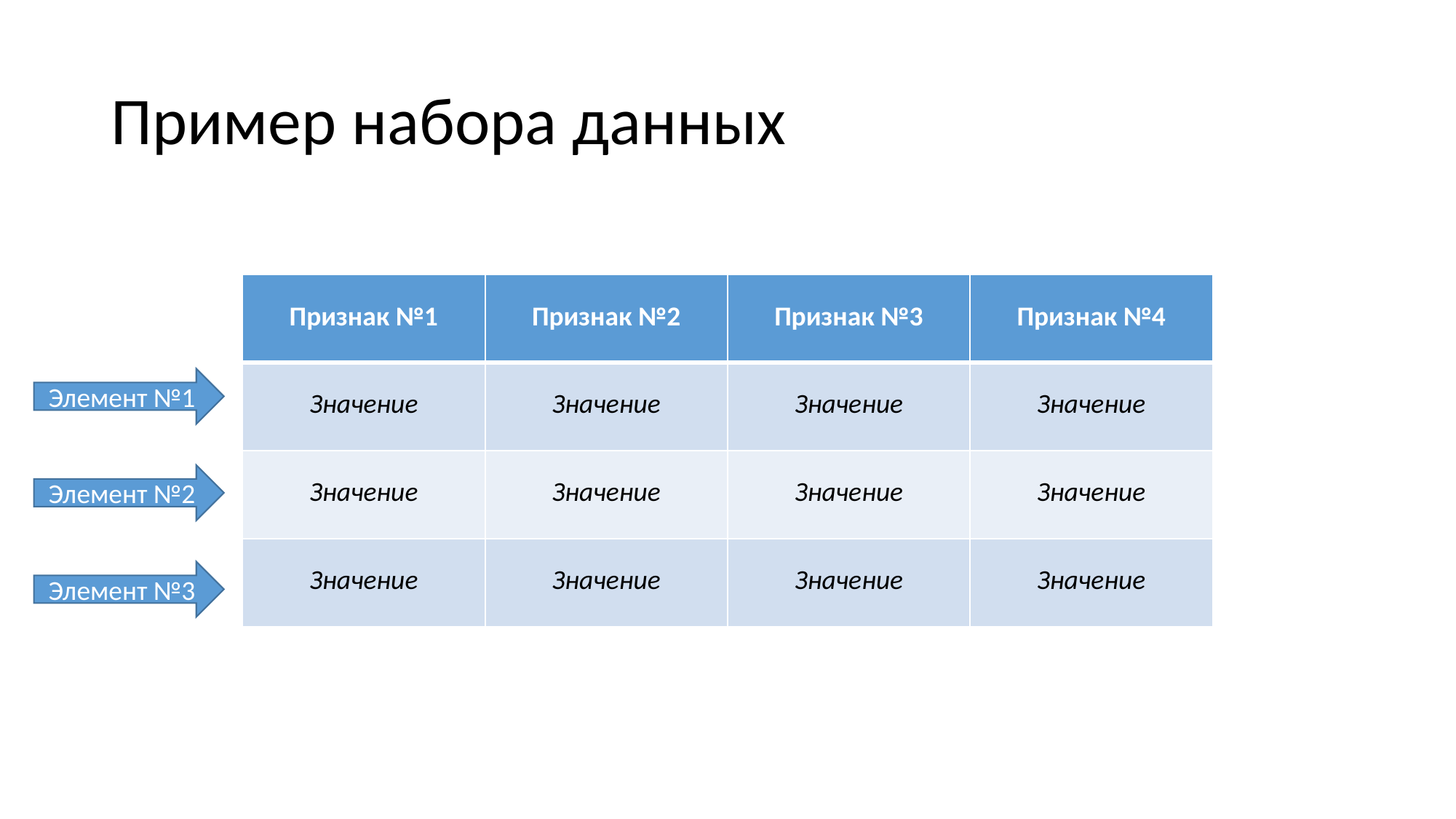

# Пример набора данных
| Признак №1 | Признак №2 | Признак №3 | Признак №4 |
| --- | --- | --- | --- |
| Значение | Значение | Значение | Значение |
| Значение | Значение | Значение | Значение |
| Значение | Значение | Значение | Значение |
Элемент №1
Элемент №2
Элемент №3